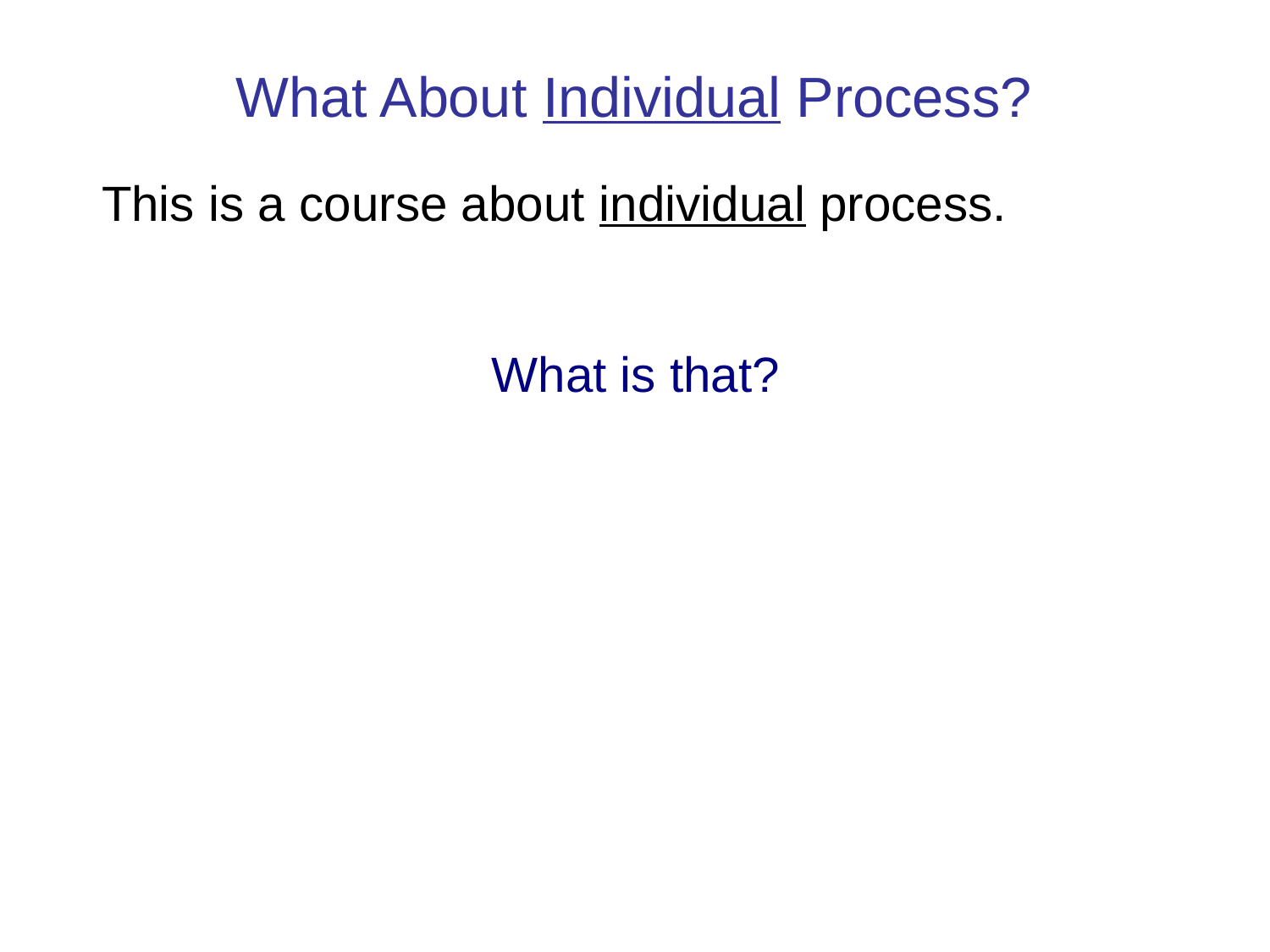

What About Individual Process?
This is a course about individual process.

What is that?